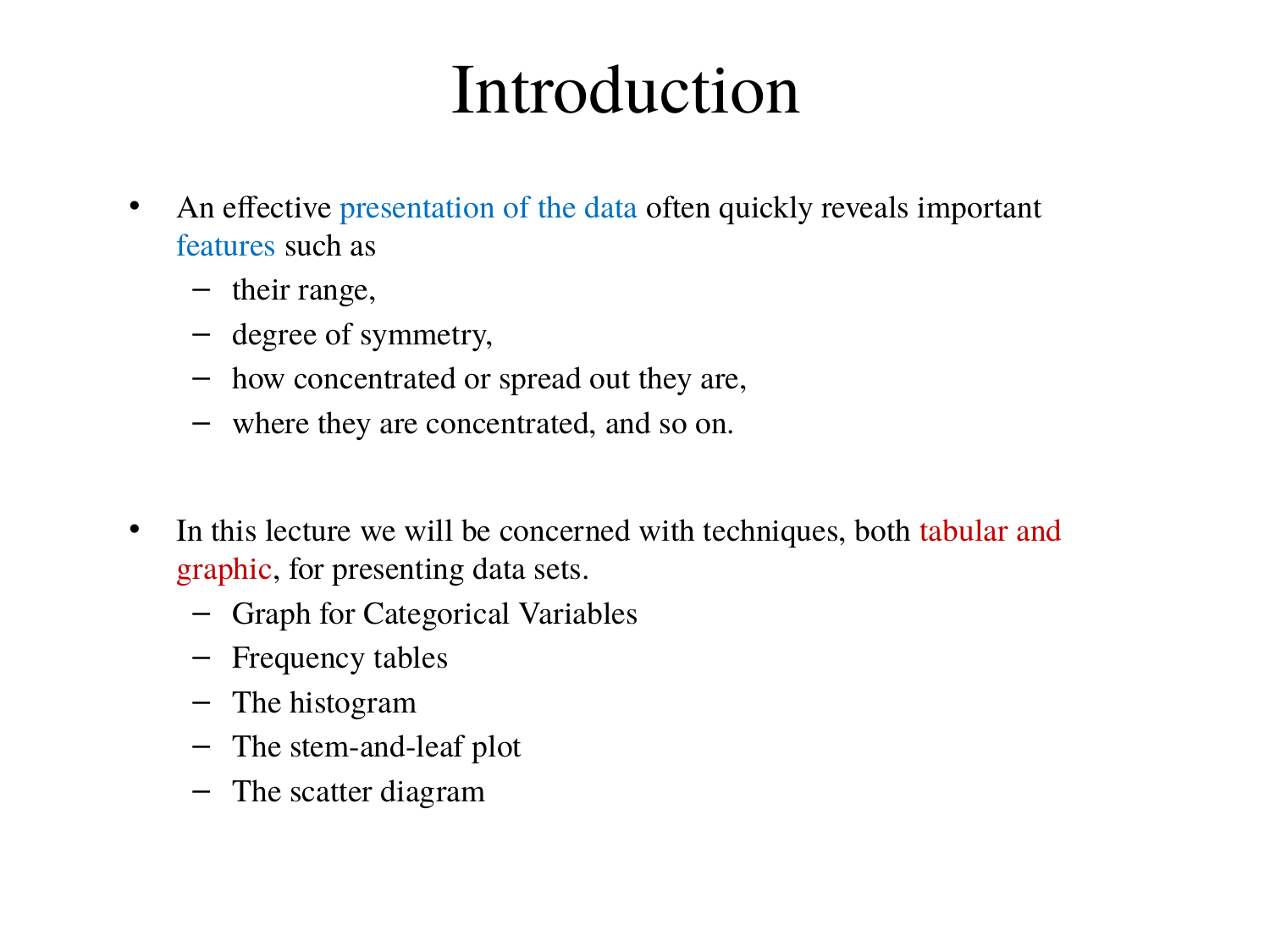

# Introduction
An effective presentation of the data often quickly reveals important features such as
their range,
degree of symmetry,
how concentrated or spread out they are,
where they are concentrated, and so on.

In this lecture we will be concerned with techniques, both tabular and graphic, for presenting data sets.
Graph for Categorical Variables
Frequency tables
The histogram
The stem-and-leaf plot
The scatter diagram